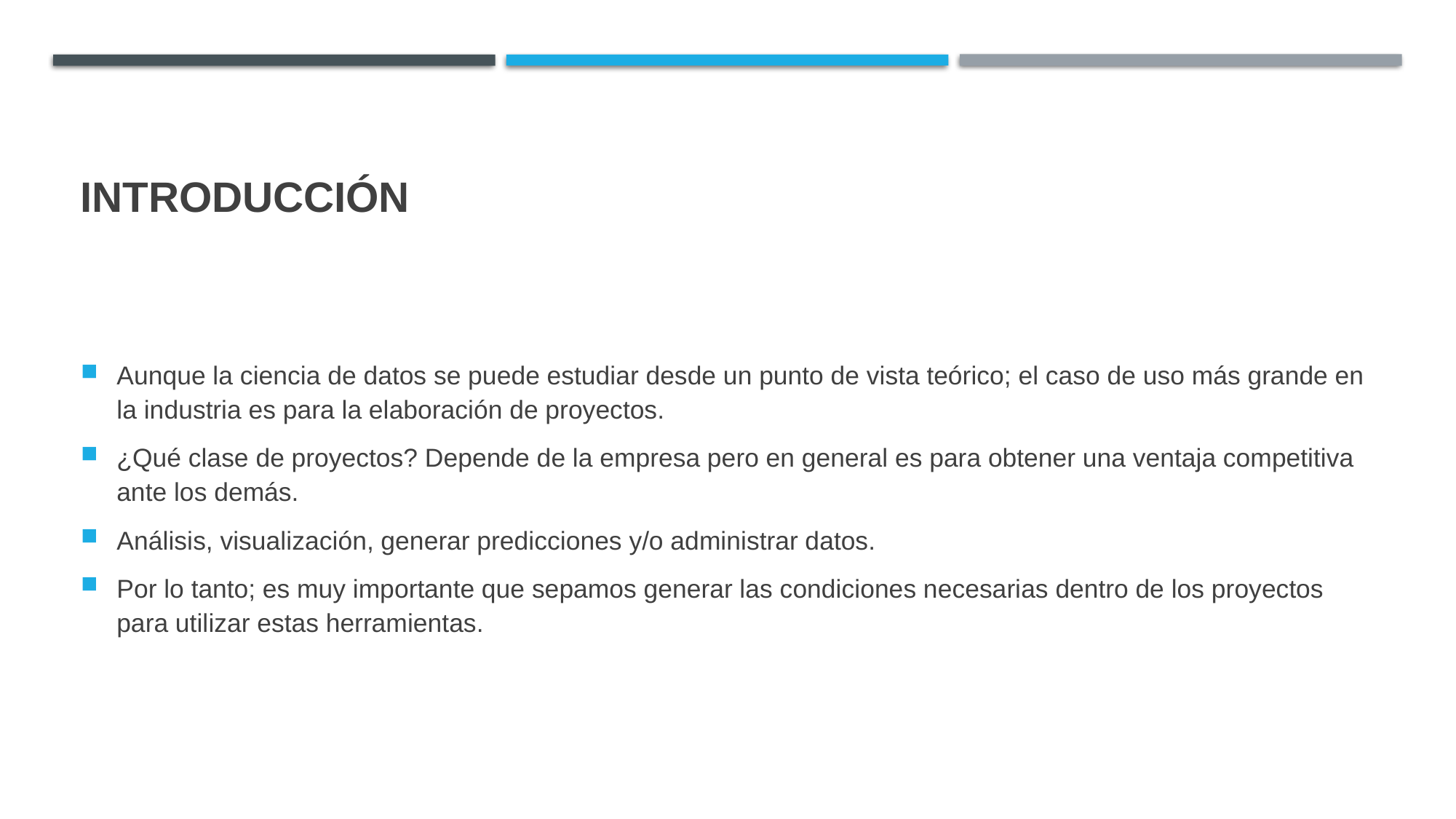

# Introducción
Aunque la ciencia de datos se puede estudiar desde un punto de vista teórico; el caso de uso más grande en la industria es para la elaboración de proyectos.
¿Qué clase de proyectos? Depende de la empresa pero en general es para obtener una ventaja competitiva ante los demás.
Análisis, visualización, generar predicciones y/o administrar datos.
Por lo tanto; es muy importante que sepamos generar las condiciones necesarias dentro de los proyectos para utilizar estas herramientas.